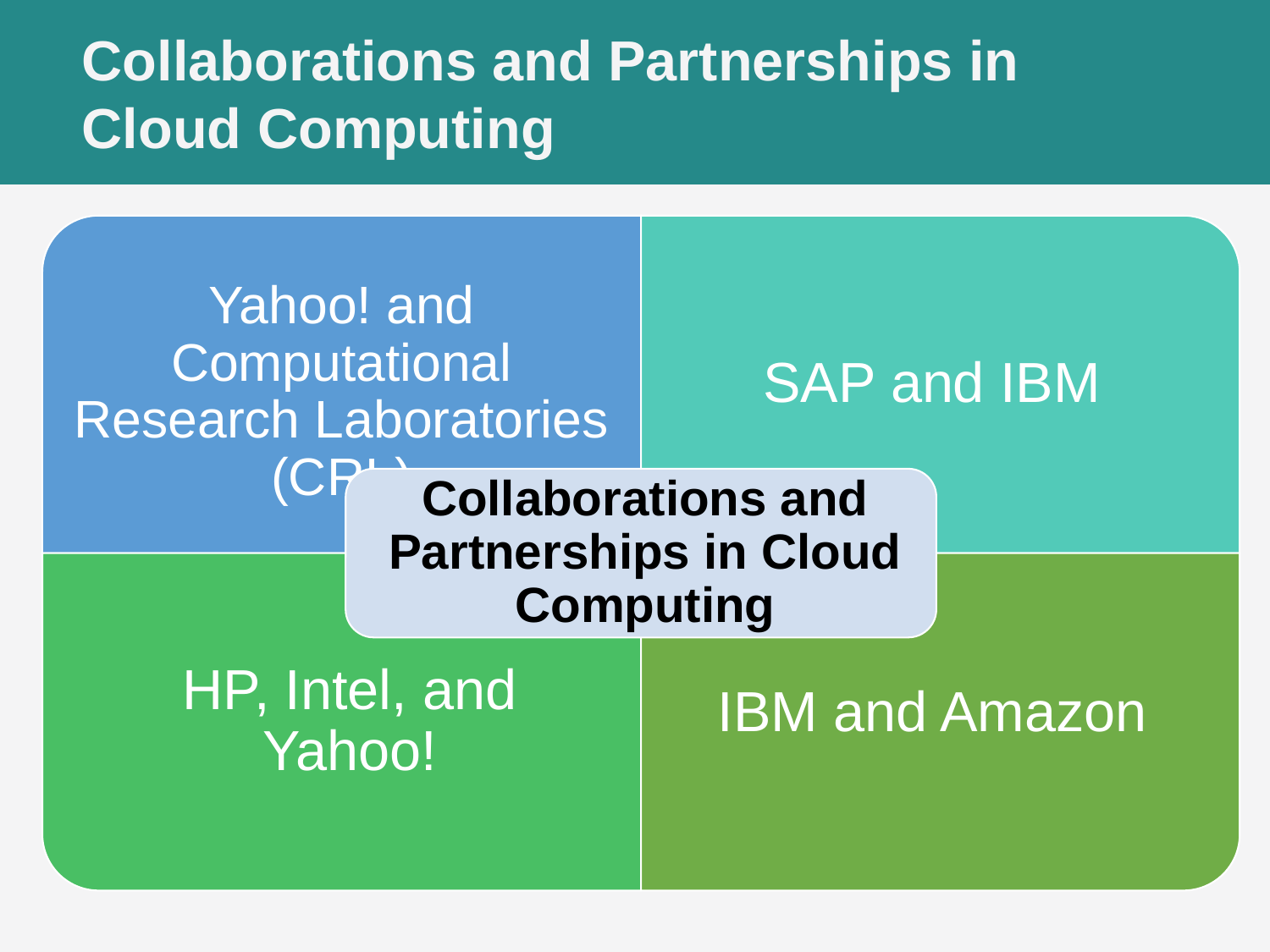

# Collaborations and Partnerships in Cloud Computing

Yahoo! and Computational Research Laboratories (CRL)
SAP and IBM
HP, Intel, and Yahoo!
IBM and Amazon
Collaborations and Partnerships in Cloud Computing